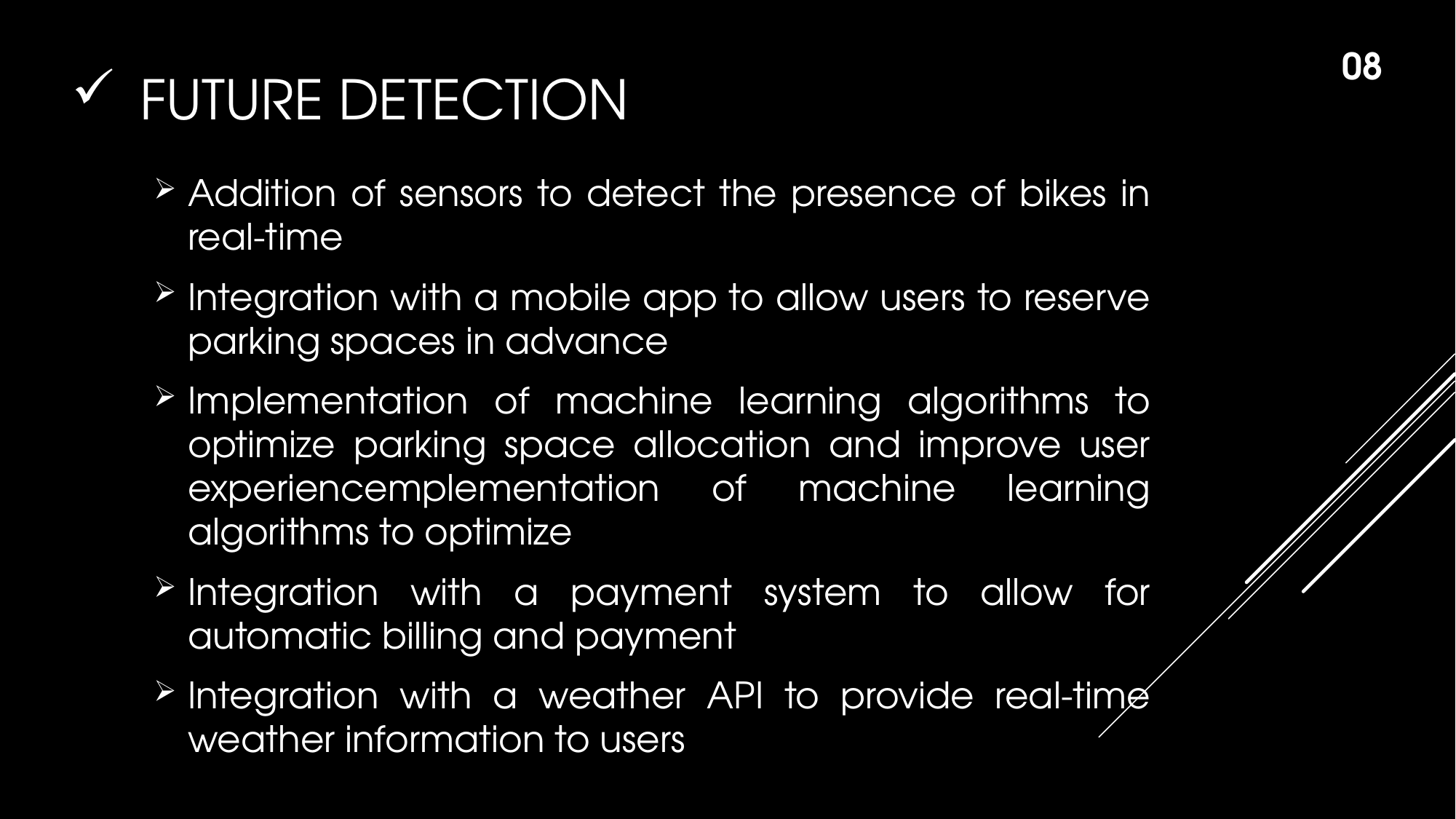

08
# Future Detection
Addition of sensors to detect the presence of bikes in real-time
Integration with a mobile app to allow users to reserve parking spaces in advanceI
Implementation of machine learning algorithms to optimize parking space allocation and improve user experiencemplementation of machine learning algorithms to optimize
Integration with a payment system to allow for automatic billing and payment
Integration with a weather API to provide real-time weather information to users
9